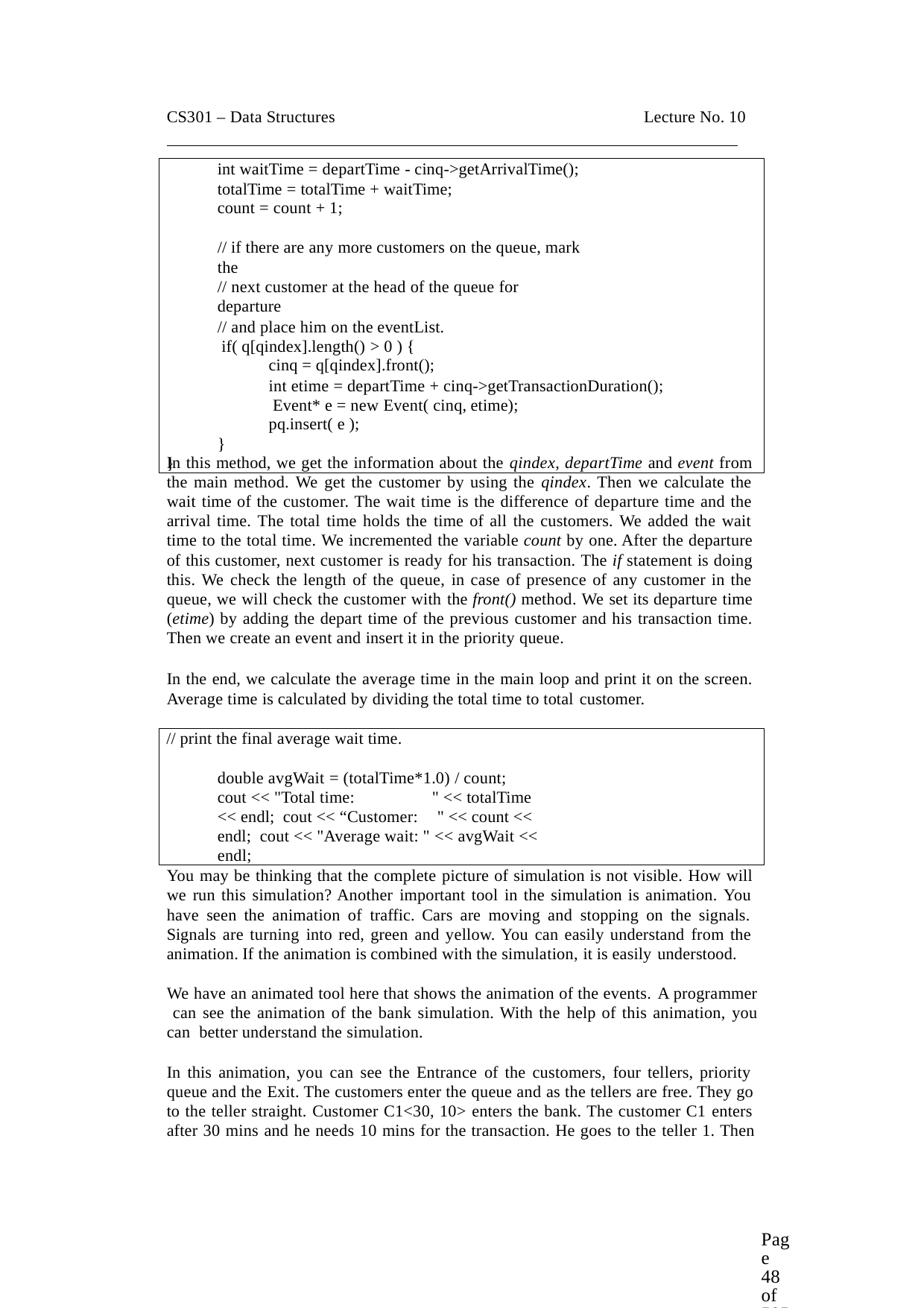

CS301 – Data Structures	Lecture No. 10

int waitTime = departTime - cinq->getArrivalTime();  totalTime = totalTime + waitTime;
count = count + 1;

// if there are any more customers on the queue, mark the
// next customer at the head of the queue for departure
// and place him on the eventList.  if( q[qindex].length() > 0 ) {
cinq = q[qindex].front();
int etime = departTime + cinq->getTransactionDuration();  Event* e = new Event( cinq, etime);
pq.insert( e );
}
}
In this method, we get the information about the qindex, departTime and event from  the main method. We get the customer by using the qindex. Then we calculate the  wait time of the customer. The wait time is the difference of departure time and the  arrival time. The total time holds the time of all the customers. We added the wait  time to the total time. We incremented the variable count by one. After the departure  of this customer, next customer is ready for his transaction. The if statement is doing  this. We check the length of the queue, in case of presence of any customer in the  queue, we will check the customer with the front() method. We set its departure time  (etime) by adding the depart time of the previous customer and his transaction time.  Then we create an event and insert it in the priority queue.

In the end, we calculate the average time in the main loop and print it on the screen.  Average time is calculated by dividing the total time to total customer.
// print the final average wait time.

double avgWait = (totalTime*1.0) / count;  cout << "Total time:	" << totalTime << endl;  cout << “Customer:		" << count << endl;  cout << "Average wait: " << avgWait << endl;
You may be thinking that the complete picture of simulation is not visible. How will  we run this simulation? Another important tool in the simulation is animation. You  have seen the animation of traffic. Cars are moving and stopping on the signals.  Signals are turning into red, green and yellow. You can easily understand from the  animation. If the animation is combined with the simulation, it is easily understood.

We have an animated tool here that shows the animation of the events. A programmer  can see the animation of the bank simulation. With the help of this animation, you can  better understand the simulation.

In this animation, you can see the Entrance of the customers, four tellers, priority  queue and the Exit. The customers enter the queue and as the tellers are free. They go  to the teller straight. Customer C1<30, 10> enters the bank. The customer C1 enters  after 30 mins and he needs 10 mins for the transaction. He goes to the teller 1. Then
Page 48 of 505